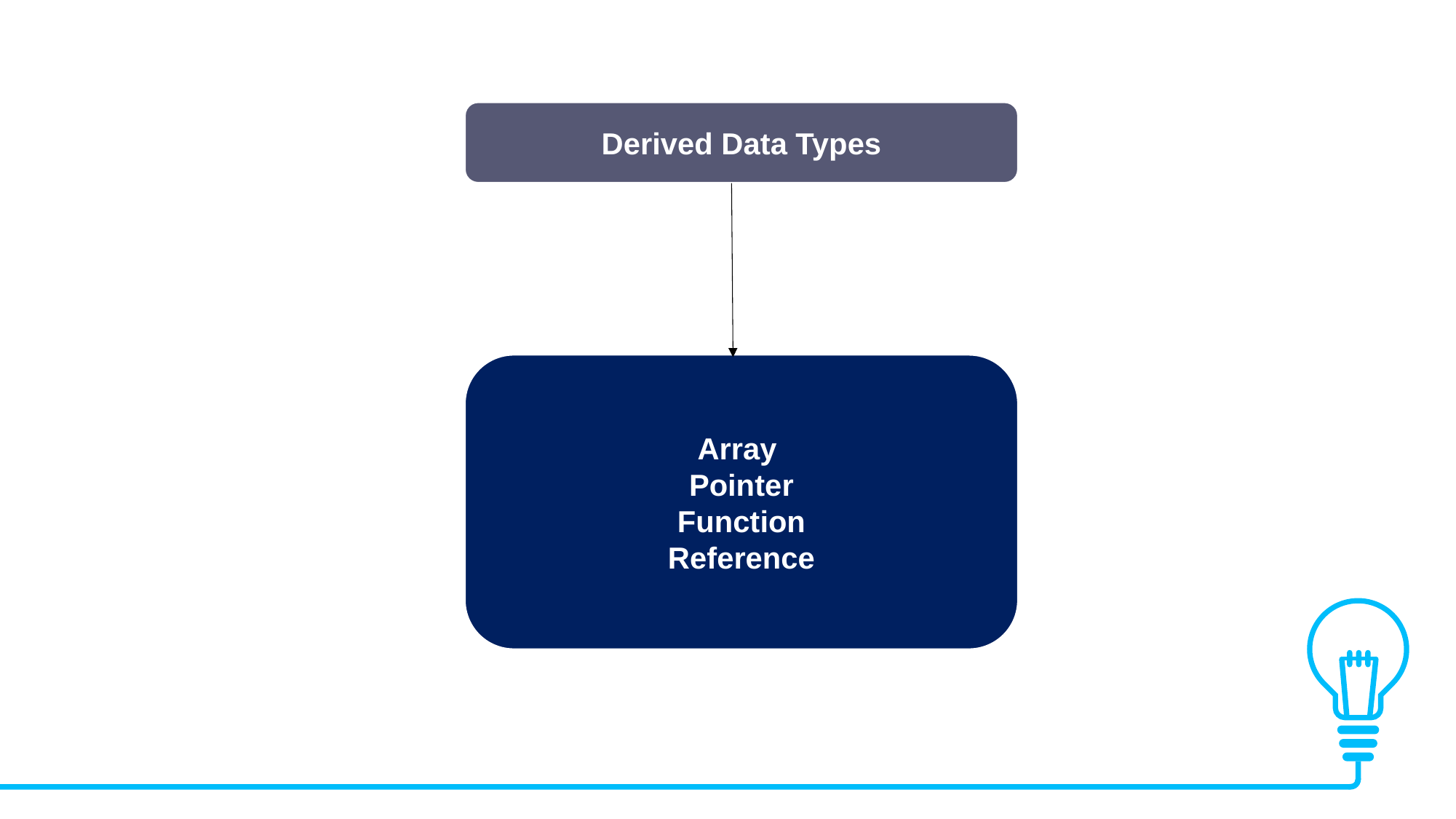

Derived Data Types
Array
Pointer
Function
Reference